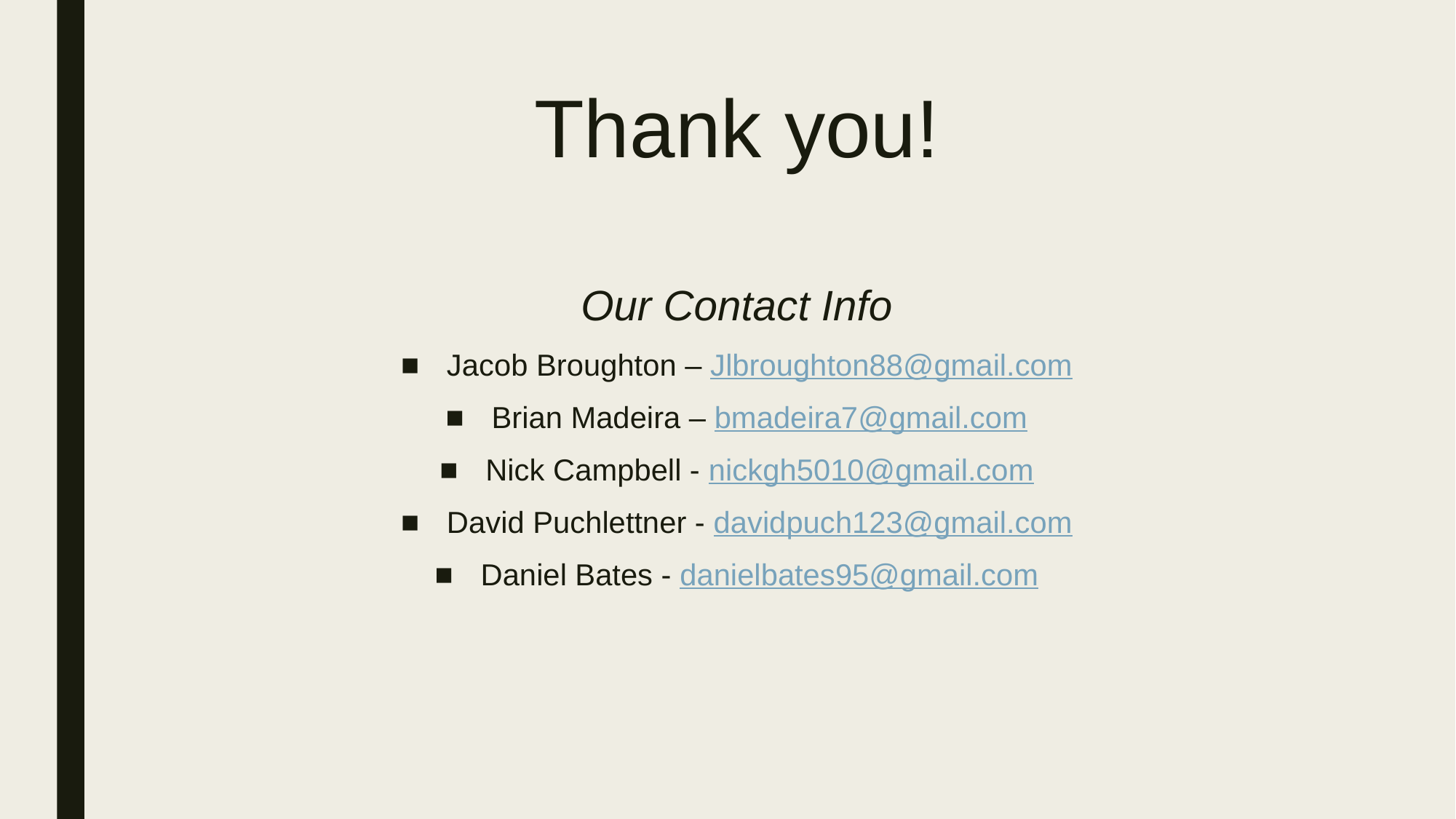

# Thank you!
Our Contact Info
Jacob Broughton – Jlbroughton88@gmail.com
Brian Madeira – bmadeira7@gmail.com
Nick Campbell - nickgh5010@gmail.com
David Puchlettner - davidpuch123@gmail.com
Daniel Bates - danielbates95@gmail.com